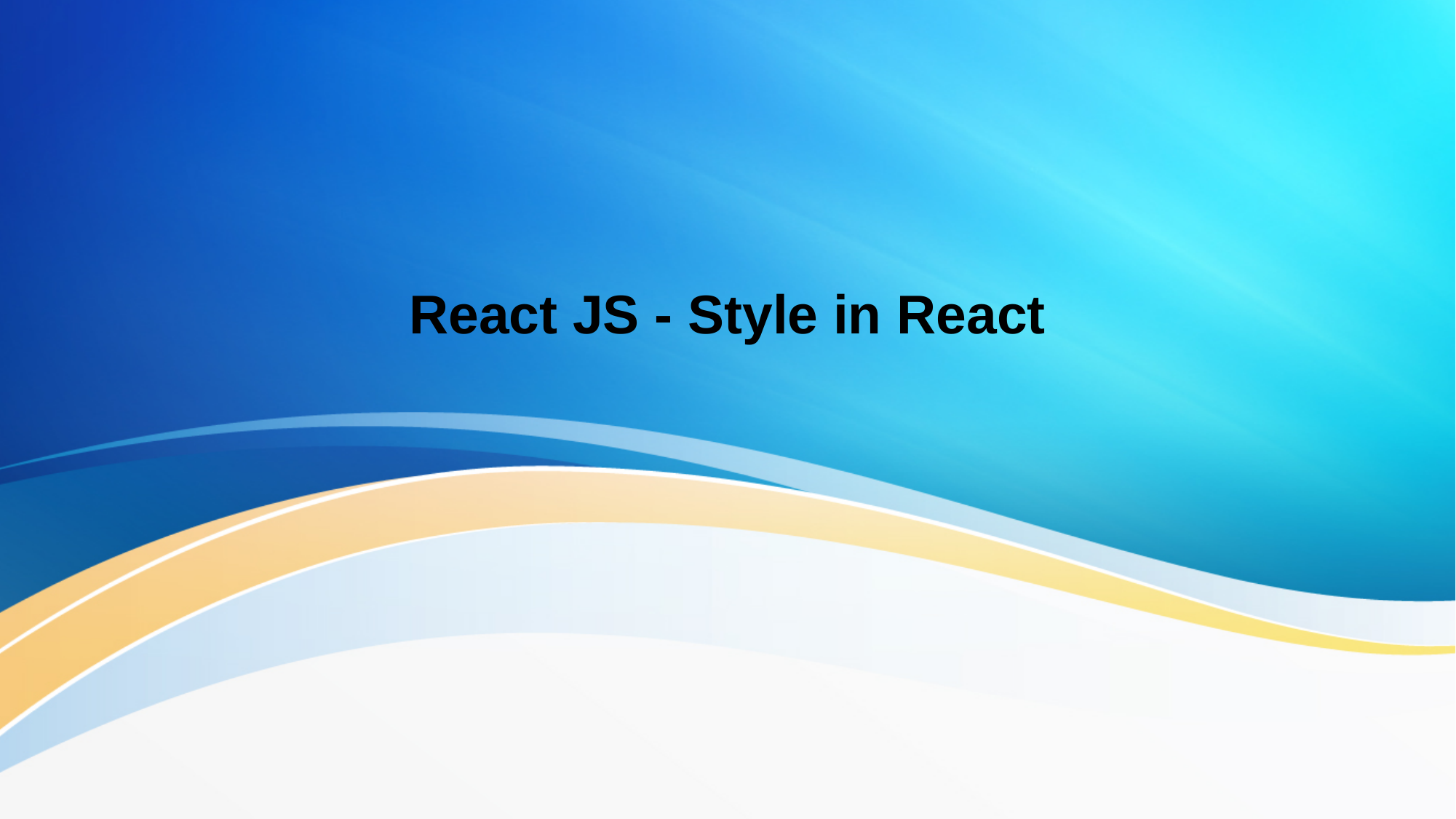

# React JS - Style in React